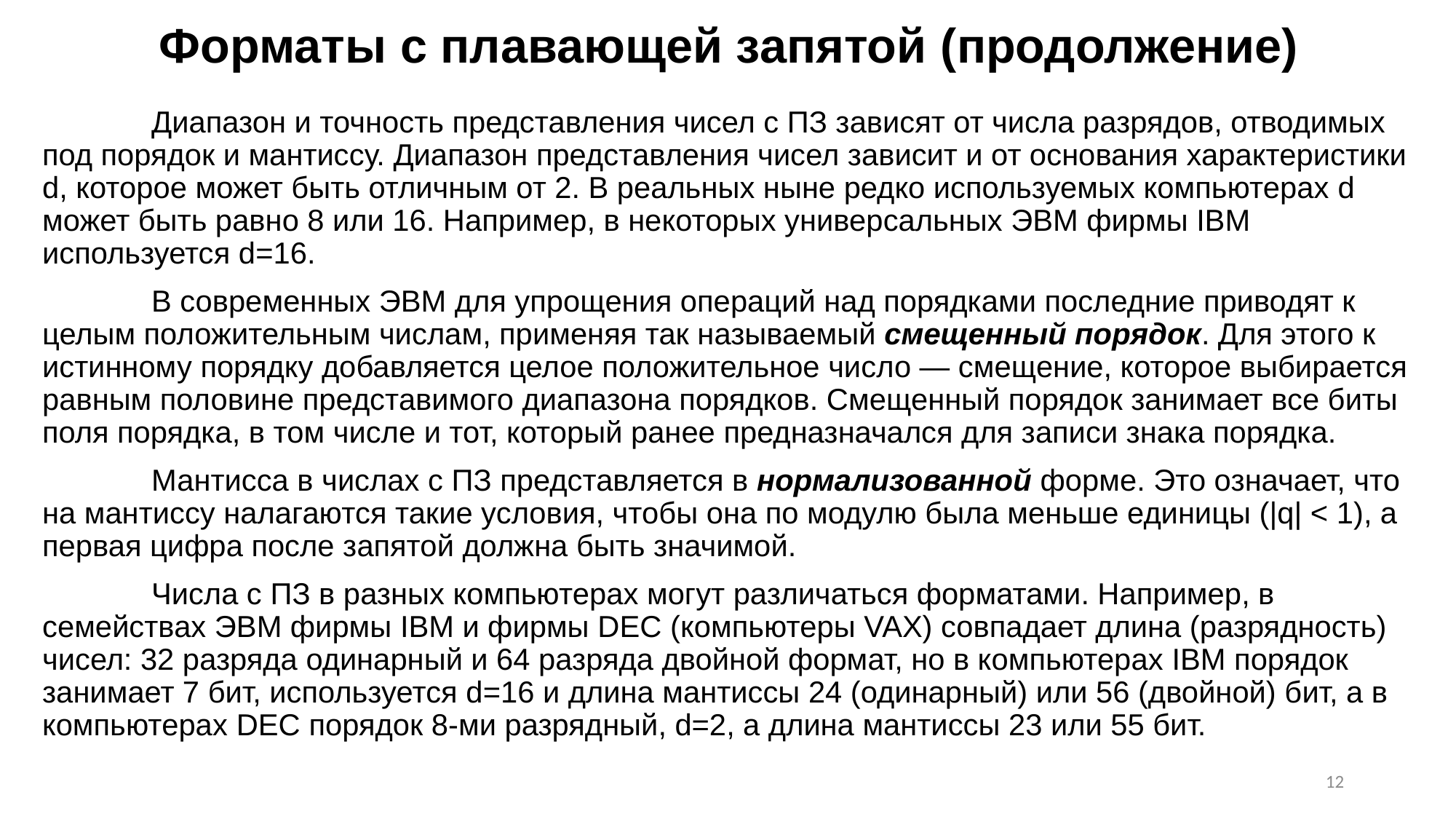

# Форматы с плавающей запятой (продолжение)
	Диапазон и точность представления чисел с ПЗ зависят от числа разрядов, отводимых под порядок и мантиссу. Диапазон представления чисел зависит и от основания характеристики d, которое может быть отличным от 2. В реальных ныне редко используемых компьютерах d может быть равно 8 или 16. Например, в некоторых универсальных ЭВМ фирмы IBM используется d=16.
	В современных ЭВМ для упрощения операций над порядками последние приводят к целым положительным числам, применяя так называемый смещенный порядок. Для этого к истинному порядку добавляется целое положительное число — смещение, которое выбирается равным половине представимого диапазона порядков. Смещенный порядок занимает все биты поля порядка, в том числе и тот, который ранее предназначался для записи знака порядка.
	Мантисса в числах с ПЗ представляется в нормализованной форме. Это означает, что на мантиссу налагаются такие условия, чтобы она по модулю была меньше единицы (|q| < 1), а первая цифра после запятой должна быть значимой.
	Числа с ПЗ в разных компьютерах могут различаться форматами. Например, в семействах ЭВМ фирмы IBM и фирмы DEC (компьютеры VAX) совпадает длина (разрядность) чисел: 32 разряда одинарный и 64 разряда двойной формат, но в компьютерах IBM порядок занимает 7 бит, используется d=16 и длина мантиссы 24 (одинарный) или 56 (двойной) бит, а в компьютерах DEC порядок 8-ми разрядный, d=2, а длина мантиссы 23 или 55 бит.
12